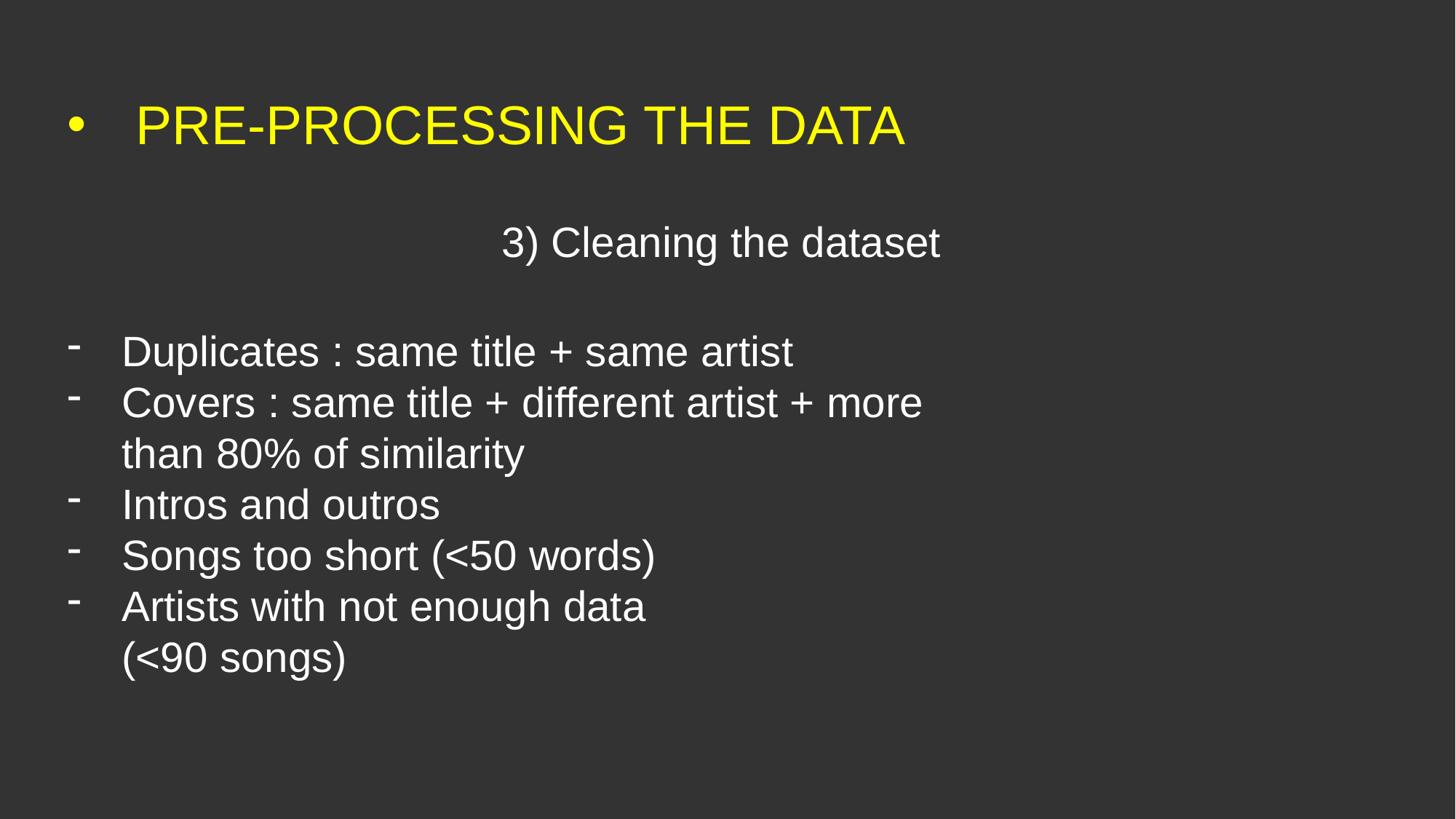

PRE-PROCESSING THE DATA
3) Cleaning the dataset

Duplicates : same title + same artist
Covers : same title + different artist + more than 80% of similarity
Intros and outros
Songs too short (<50 words)
Artists with not enough data
(<90 songs)